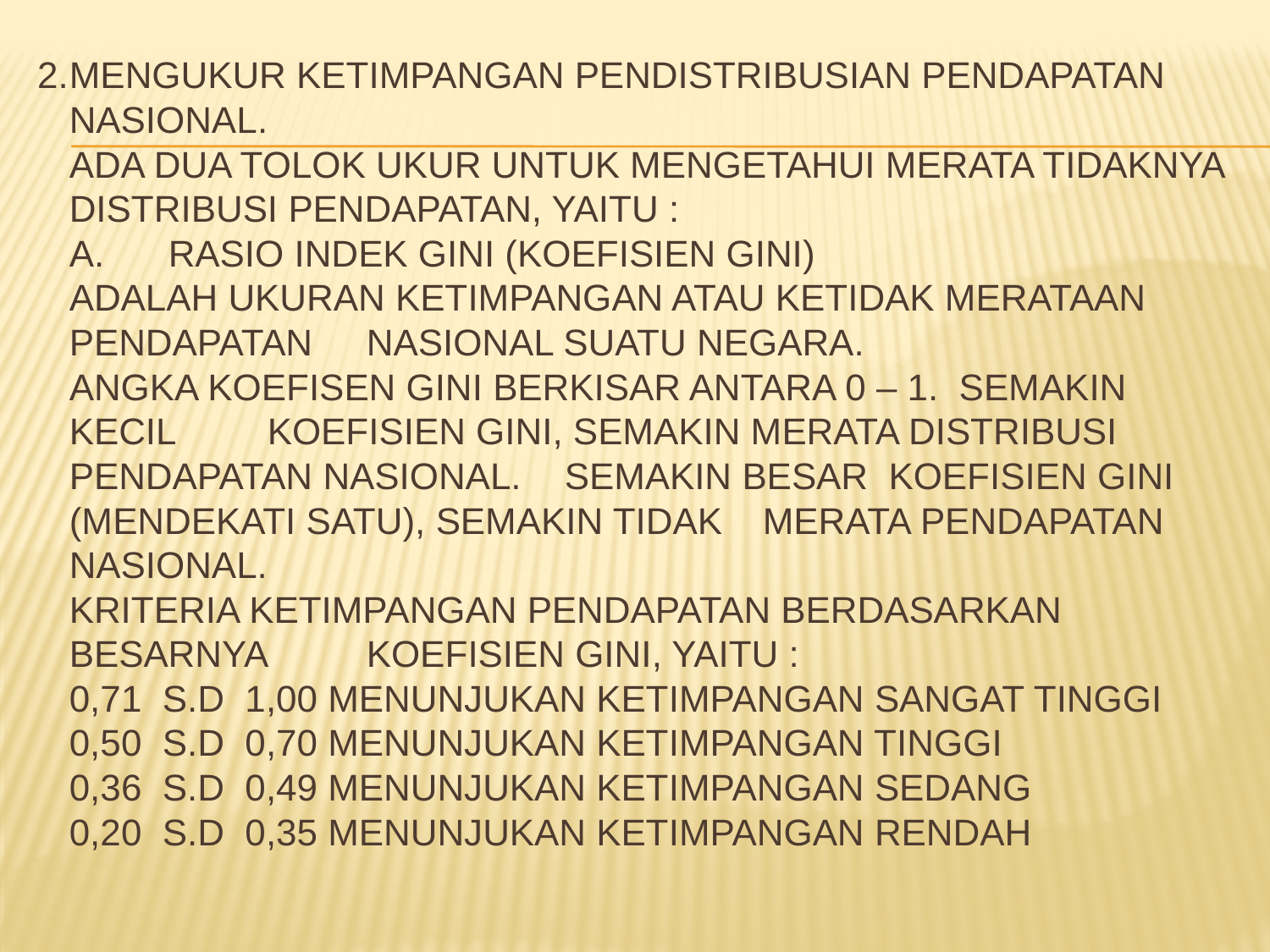

# 2.	Mengukur ketimpangan pendistribusian Pendapatan Nasional. Ada dua tolok ukur untuk mengetahui merata tidaknya distribusi pendapatan, yaitu : a.	Rasio Indek Gini (koefisien Gini) Adalah ukuran ketimpangan atau ketidak merataan pendapatan 	nasional suatu negara. Angka koefisen Gini berkisar antara 0 – 1.  Semakin  kecil 	koefisien Gini, semakin merata distribusi pendapatan nasional.  	Semakin besar  koefisien Gini (mendekati satu), semakin tidak 	merata pendapatan nasional. Kriteria ketimpangan pendapatan berdasarkan besarnya 	Koefisien Gini, yaitu : 0,71  s.d  1,00 menunjukan ketimpangan sangat tinggi 0,50  s.d  0,70 menunjukan ketimpangan tinggi 0,36  s.d  0,49 menunjukan ketimpangan sedang 0,20  s.d  0,35 menunjukan ketimpangan rendah